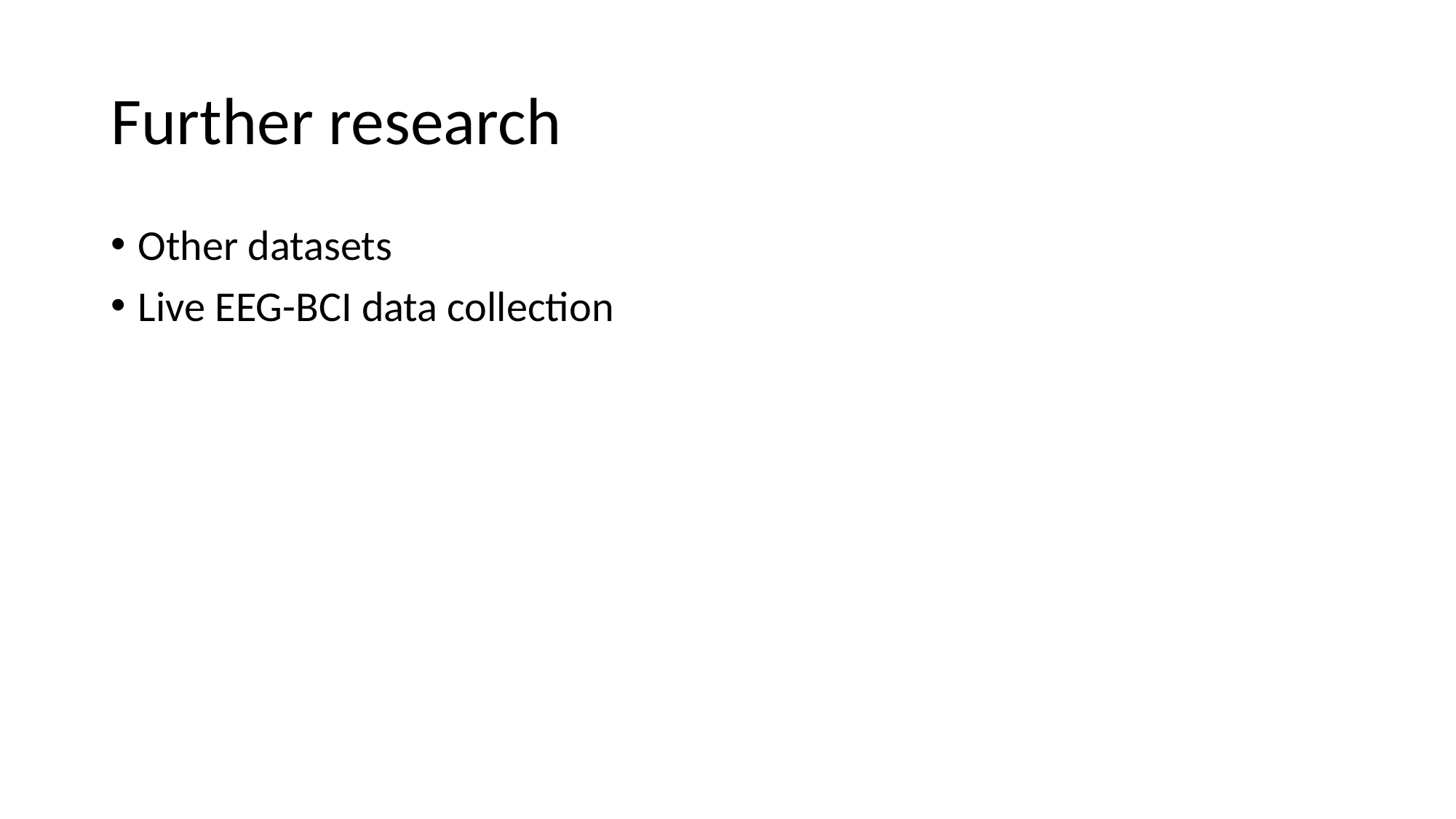

# Further research
Other datasets
Live EEG-BCI data collection